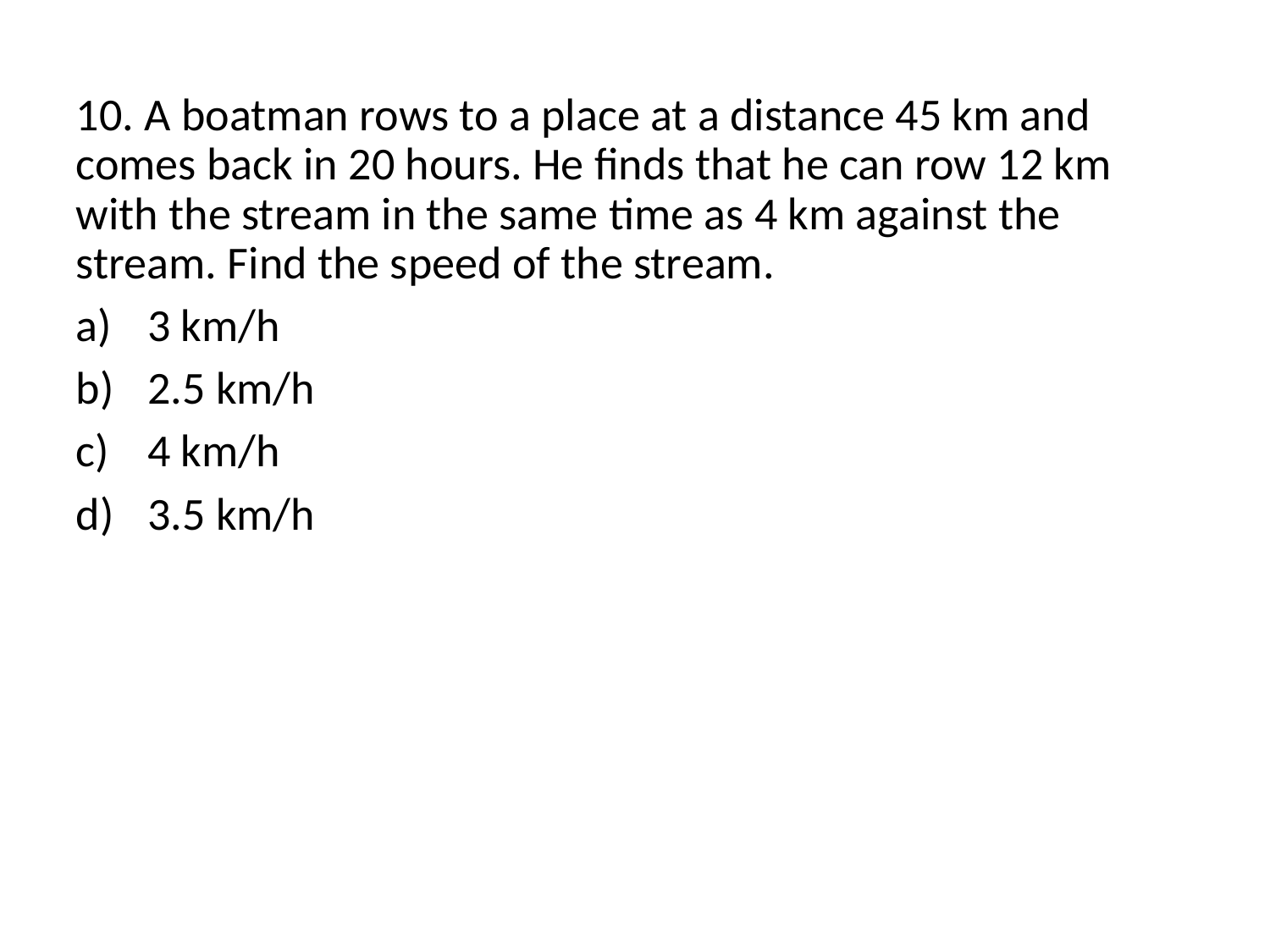

# 10. A boatman rows to a place at a distance 45 km and comes back in 20 hours. He finds that he can row 12 km with the stream in the same time as 4 km against the stream. Find the speed of the stream.
3 km/h
2.5 km/h
4 km/h
3.5 km/h